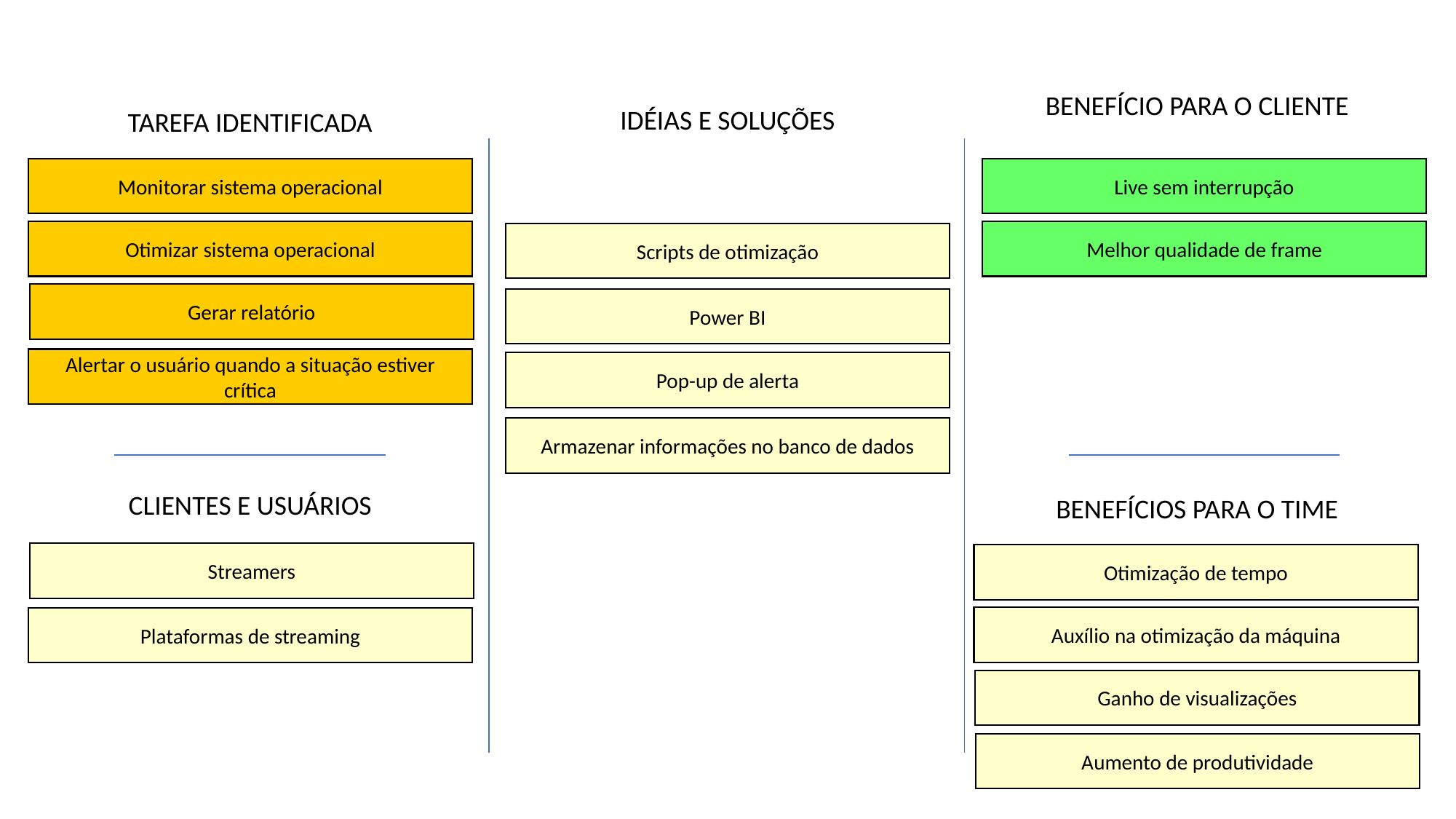

IDÉIAS E SOLUÇÕES
TAREFA IDENTIFICADA
BENEFÍCIO PARA O CLIENTE
Monitorar sistema operacional
Live sem interrupção
Otimizar sistema operacional
Melhor qualidade de frame
Scripts de otimização
Gerar relatório
Power BI
Alertar o usuário quando a situação estiver crítica
Pop-up de alerta
Armazenar informações no banco de dados
CLIENTES E USUÁRIOS
BENEFÍCIOS PARA O TIME
Streamers
Otimização de tempo
Auxílio na otimização da máquina
Plataformas de streaming
Ganho de visualizações
Aumento de produtividade